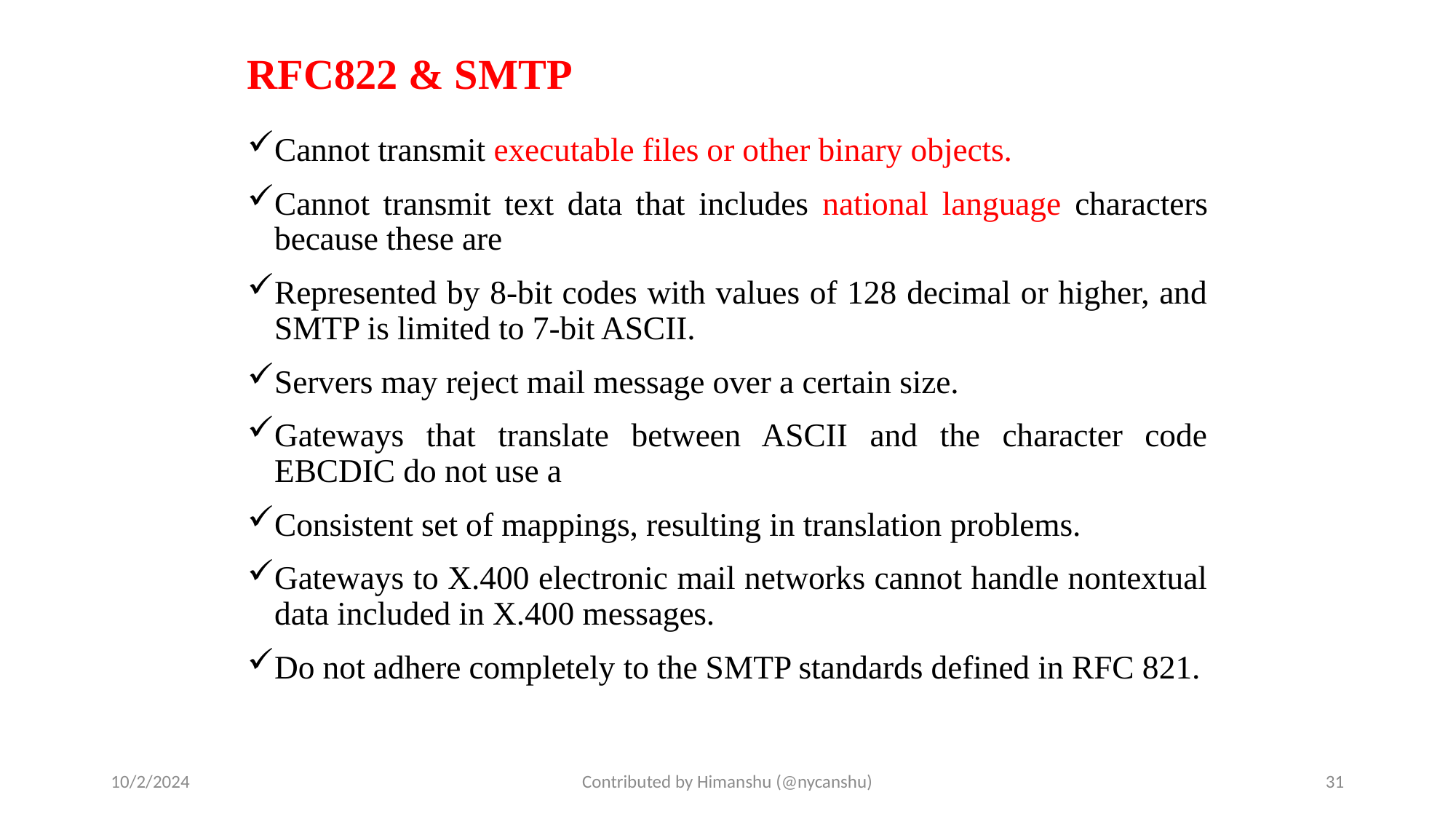

# RFC822 & SMTP
Cannot transmit executable files or other binary objects.
Cannot transmit text data that includes national language characters because these are
Represented by 8-bit codes with values of 128 decimal or higher, and SMTP is limited to 7-bit ASCII.
Servers may reject mail message over a certain size.
Gateways that translate between ASCII and the character code EBCDIC do not use a
Consistent set of mappings, resulting in translation problems.
Gateways to X.400 electronic mail networks cannot handle nontextual data included in X.400 messages.
Do not adhere completely to the SMTP standards defined in RFC 821.
10/2/2024
Contributed by Himanshu (@nycanshu)
31